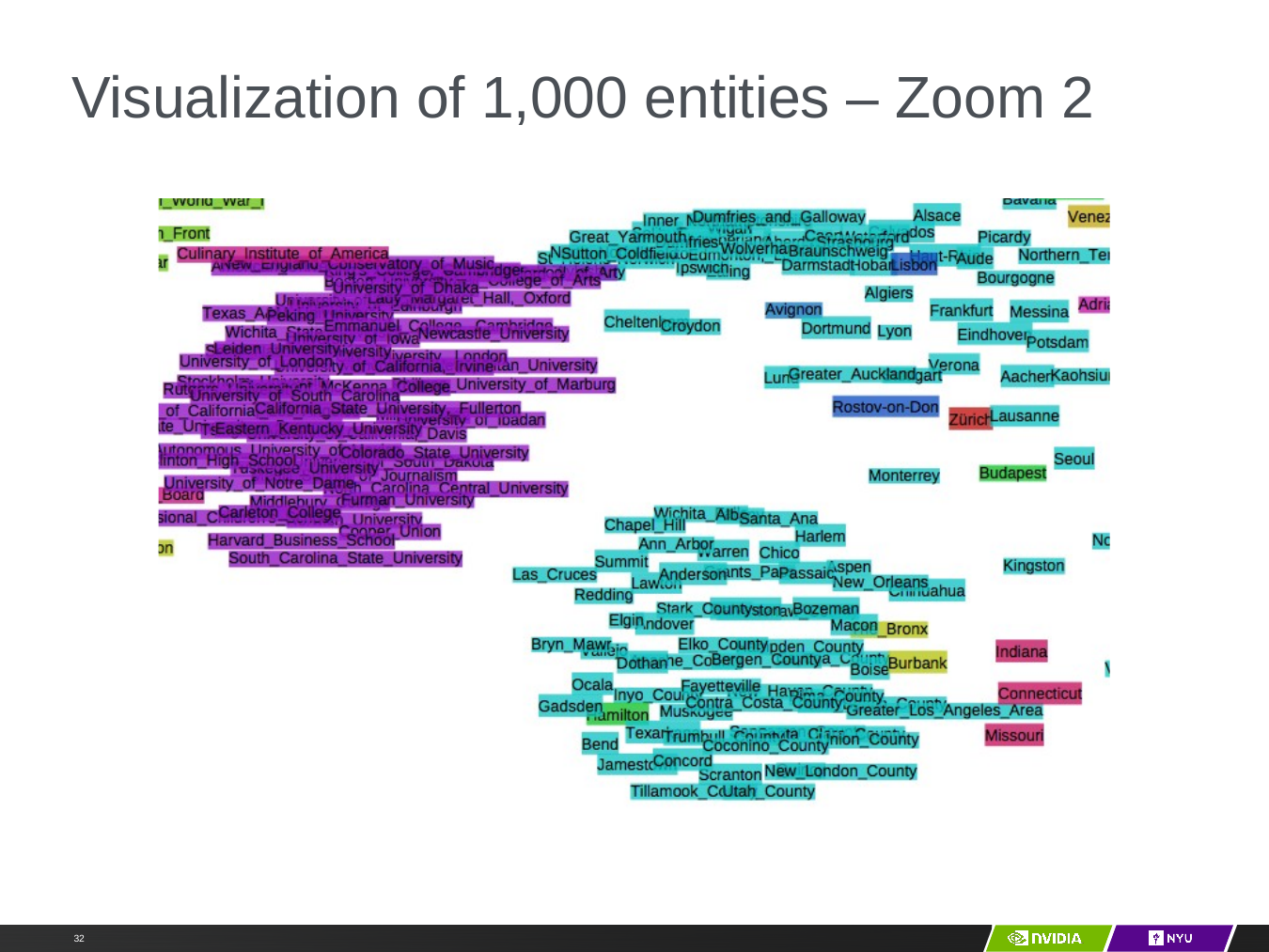

# Visualization of 1,000 entities – Zoom 2